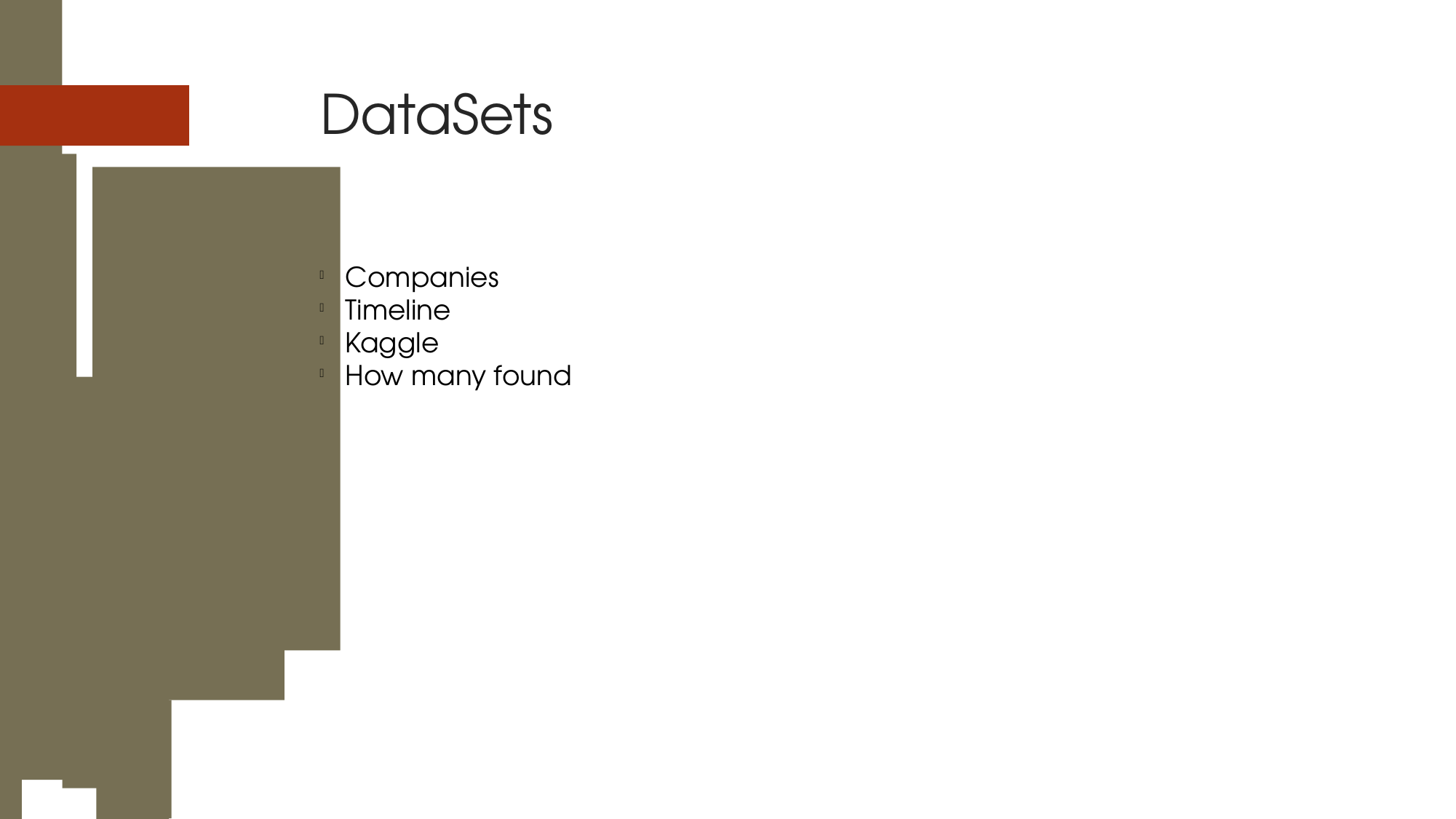

DataSets
Companies
Timeline
Kaggle
How many found